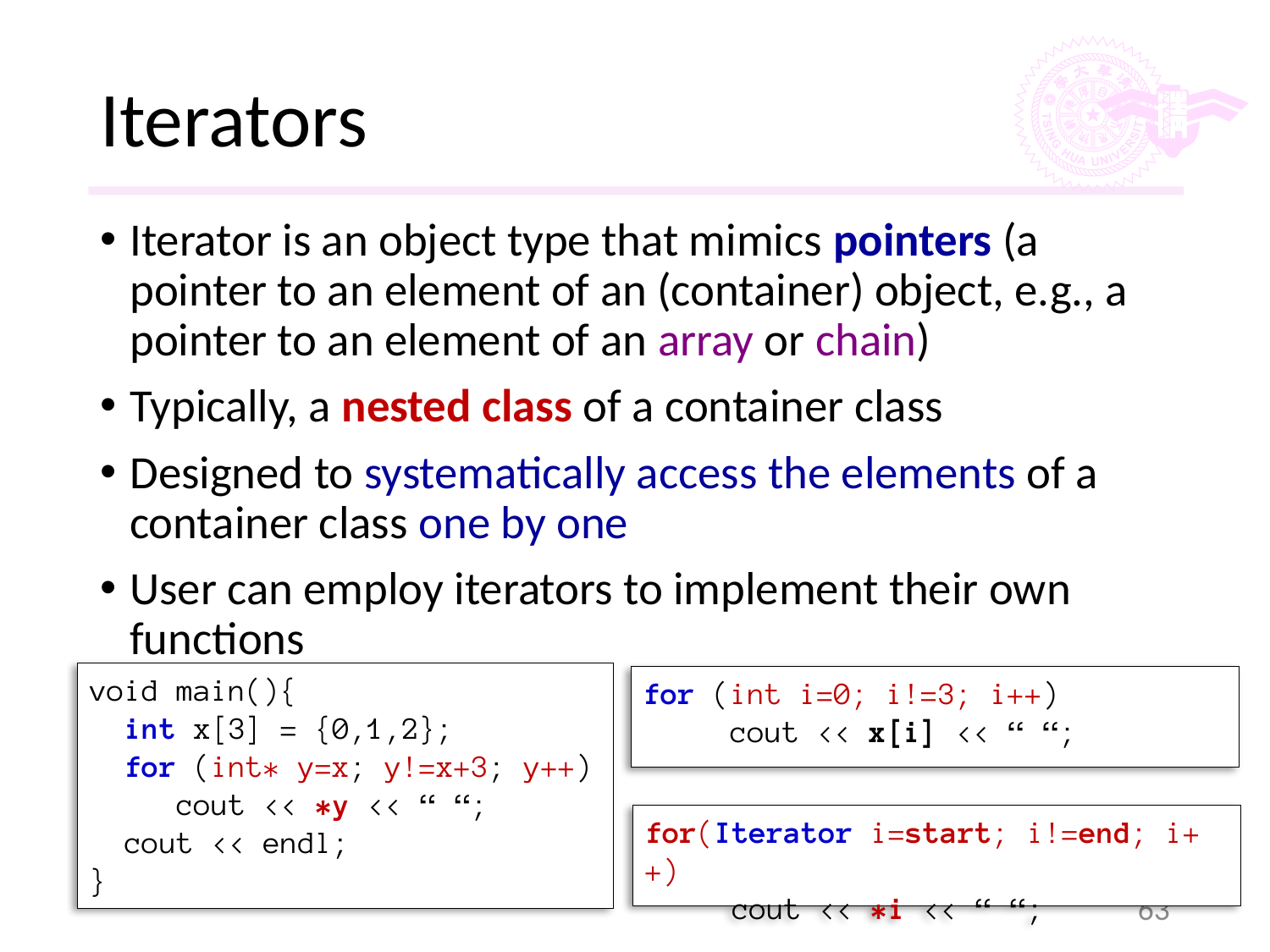

# Iterators
Iterator is an object type that mimics pointers (a pointer to an element of an (container) object, e.g., a pointer to an element of an array or chain)
Typically, a nested class of a container class
Designed to systematically access the elements of a container class one by one
User can employ iterators to implement their own functions
void main(){
  int x[3] = {0,1,2};
  for (int* y=x; y!=x+3; y++)
     cout << *y << “ “;
  cout << endl;
}
for (int i=0; i!=3; i++)
     cout << x[i] << “ “;

for(Iterator i=start; i!=end; i++)
     cout << *i << “ “;

63